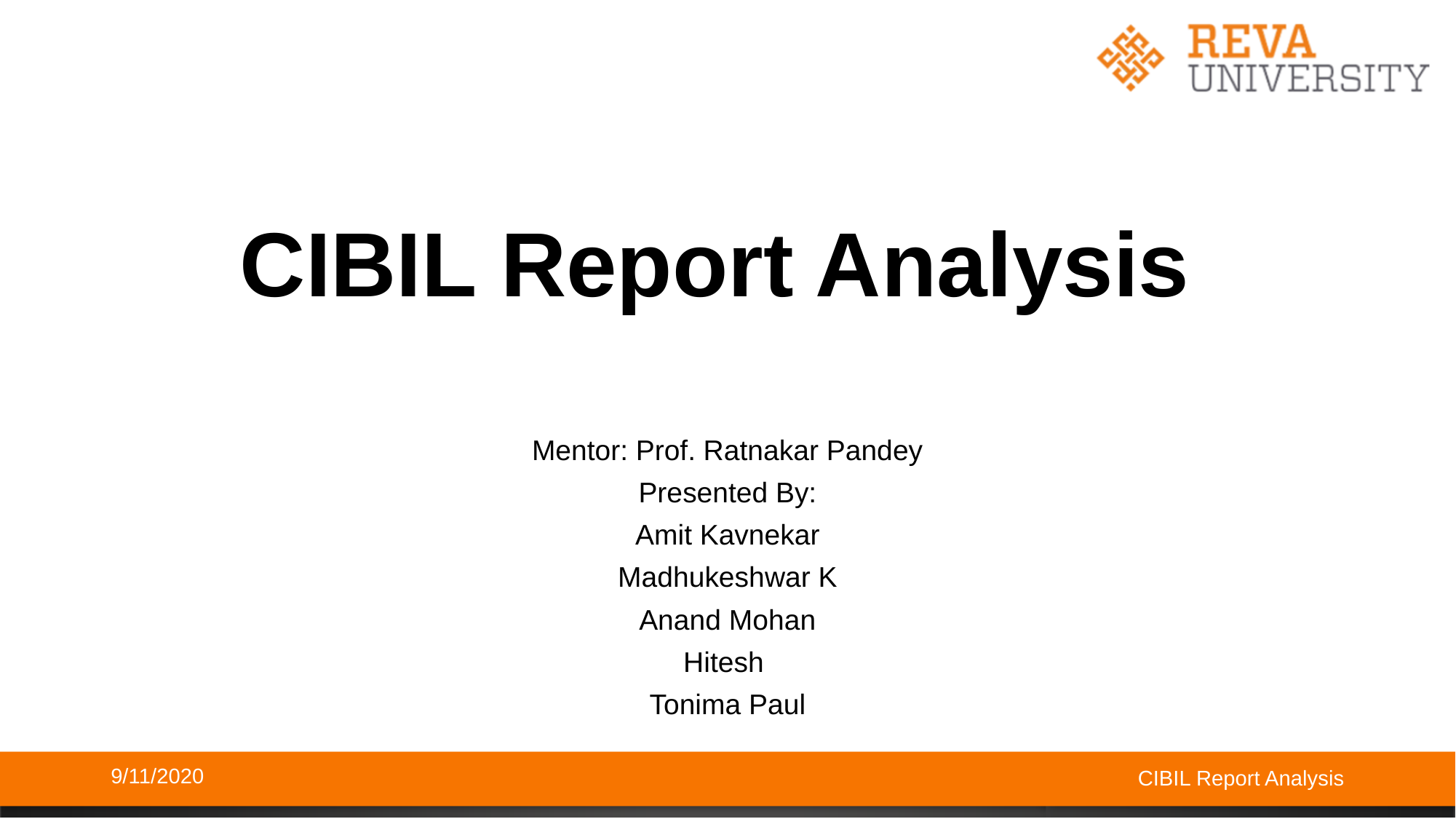

# CIBIL Report Analysis
Mentor: Prof. Ratnakar Pandey
Presented By:
Amit Kavnekar
Madhukeshwar K
Anand Mohan
Hitesh
Tonima Paul

9/11/2020
CIBIL Report Analysis